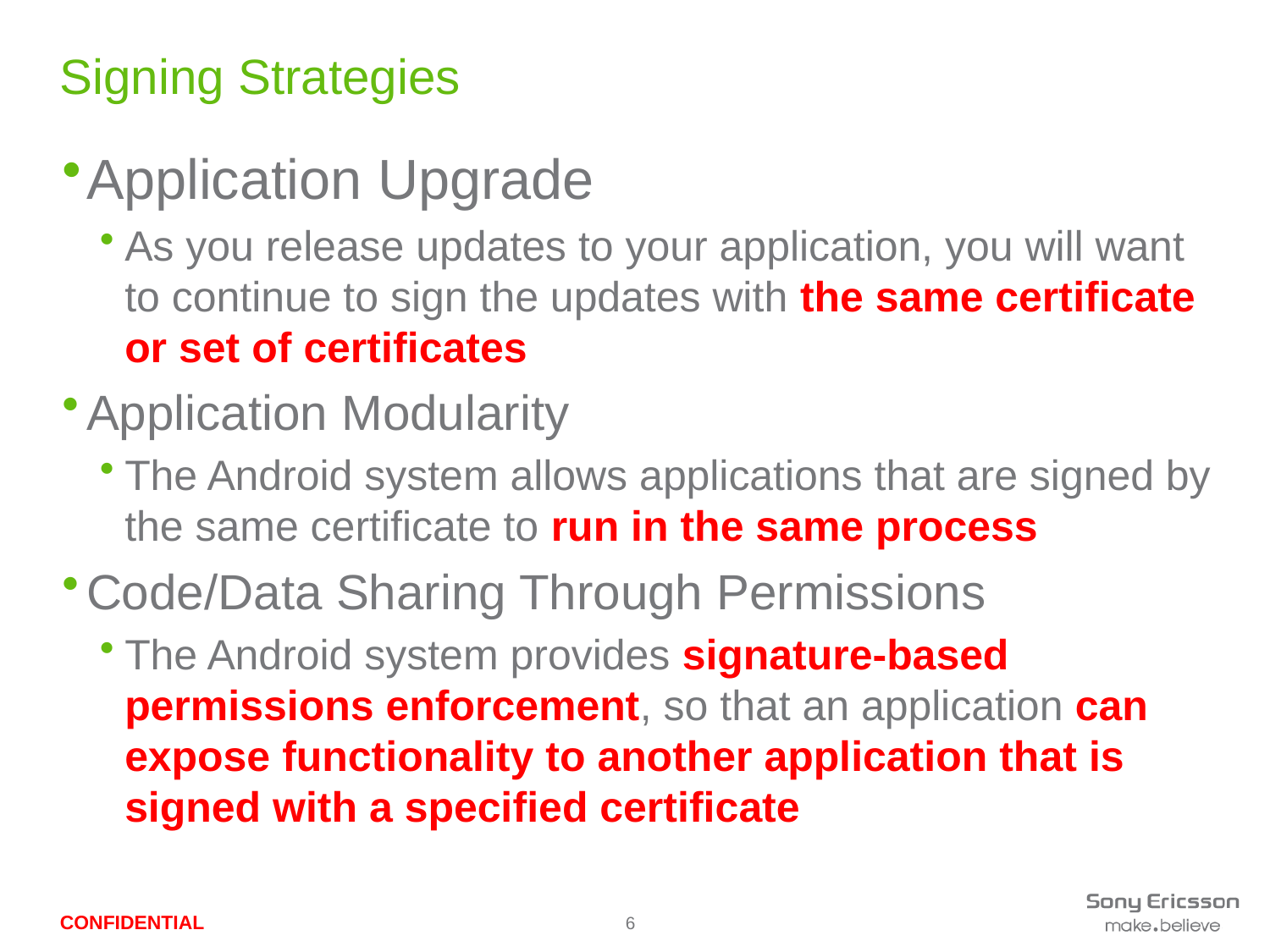

# Signing Strategies
Application Upgrade
As you release updates to your application, you will want to continue to sign the updates with the same certificate or set of certificates
Application Modularity
The Android system allows applications that are signed by the same certificate to run in the same process
Code/Data Sharing Through Permissions
The Android system provides signature-based permissions enforcement, so that an application can expose functionality to another application that is signed with a specified certificate